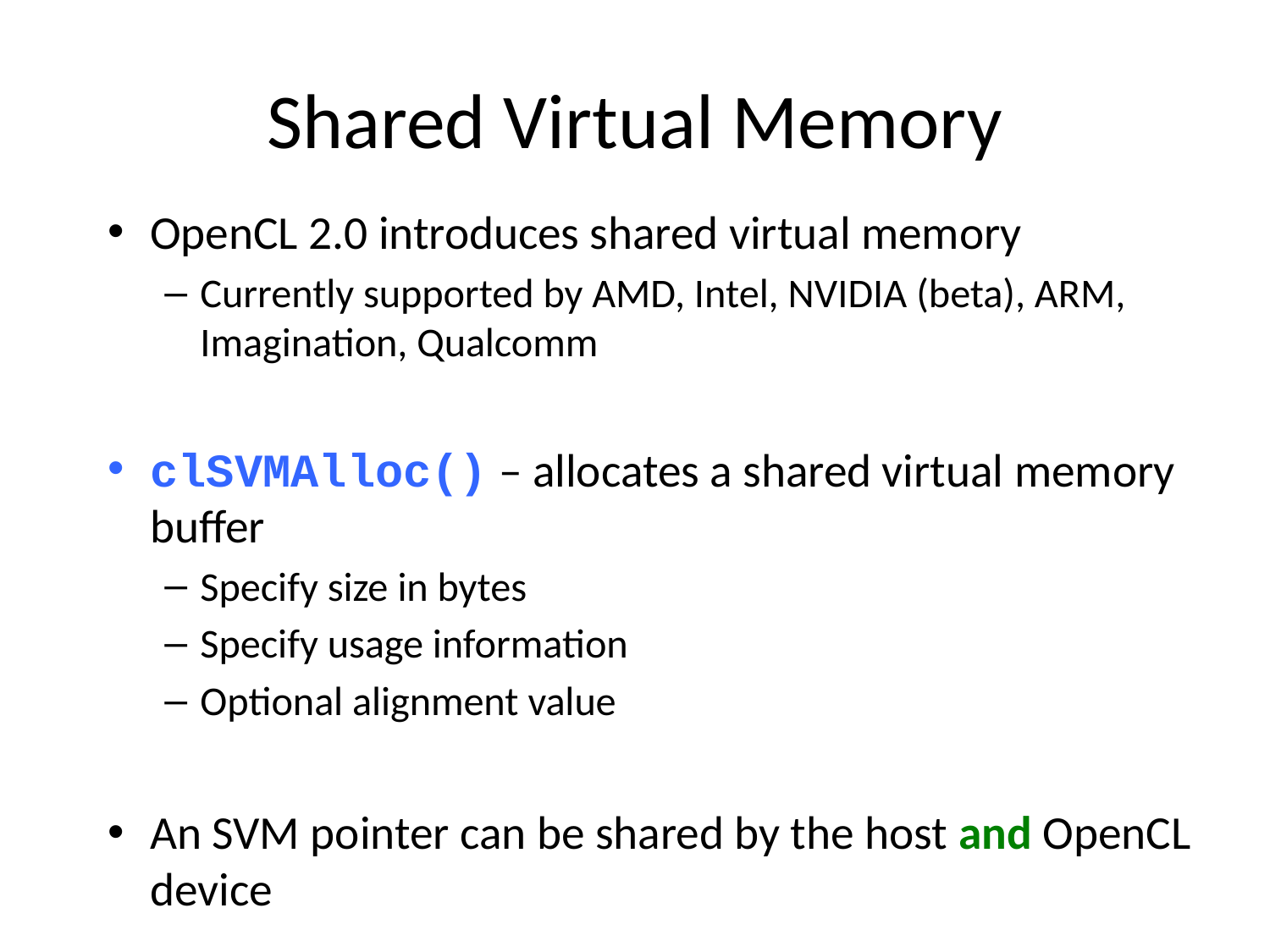

# Shared Virtual Memory
OpenCL 2.0 introduces shared virtual memory
Currently supported by AMD, Intel, NVIDIA (beta), ARM, Imagination, Qualcomm

clSVMAlloc() – allocates a shared virtual memory buffer
Specify size in bytes
Specify usage information
Optional alignment value

An SVM pointer can be shared by the host and OpenCL device